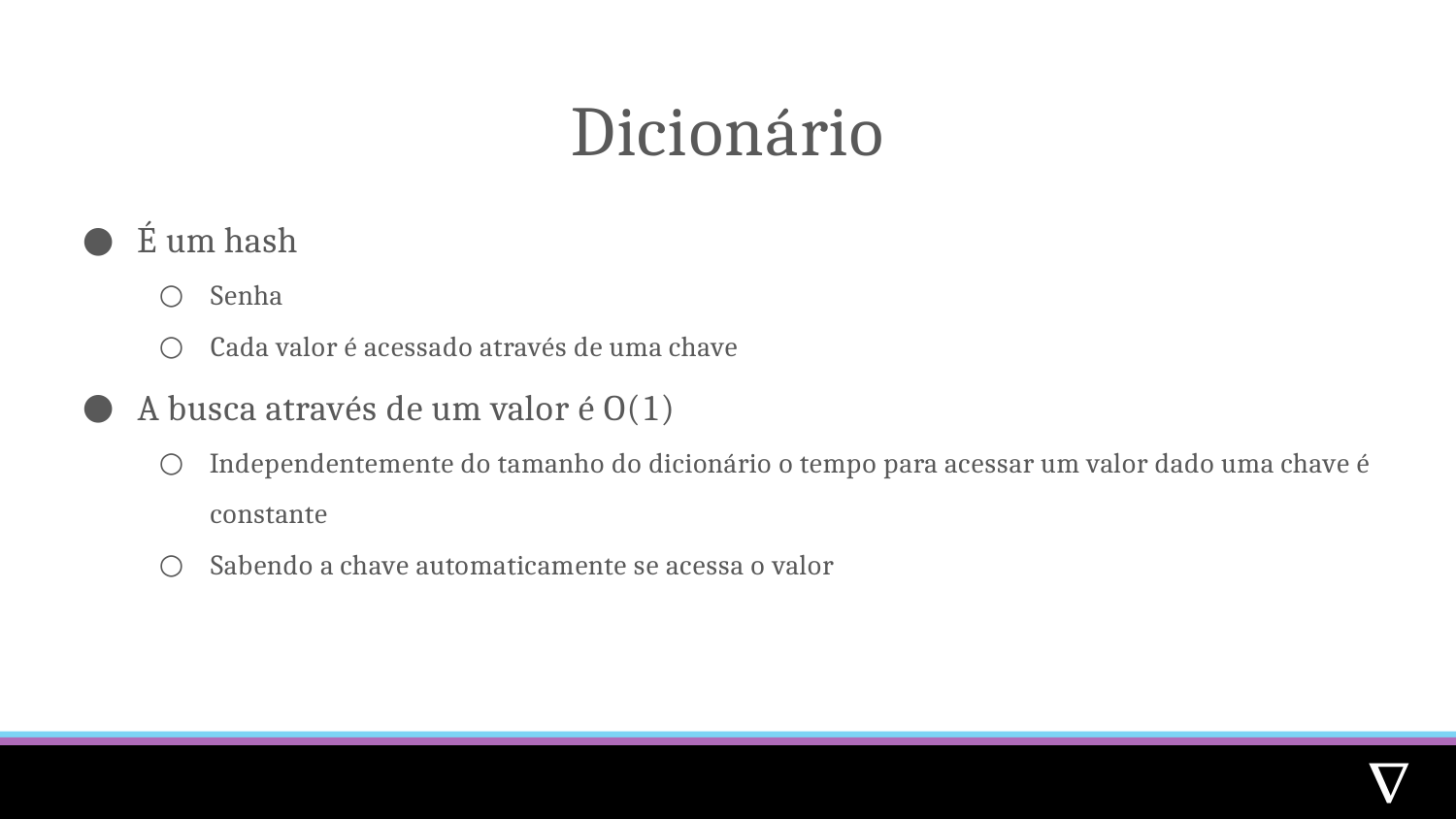

# Dicionário

É um hash
Senha
Cada valor é acessado através de uma chave
A busca através de um valor é O(1)
Independentemente do tamanho do dicionário o tempo para acessar um valor dado uma chave é constante
Sabendo a chave automaticamente se acessa o valor